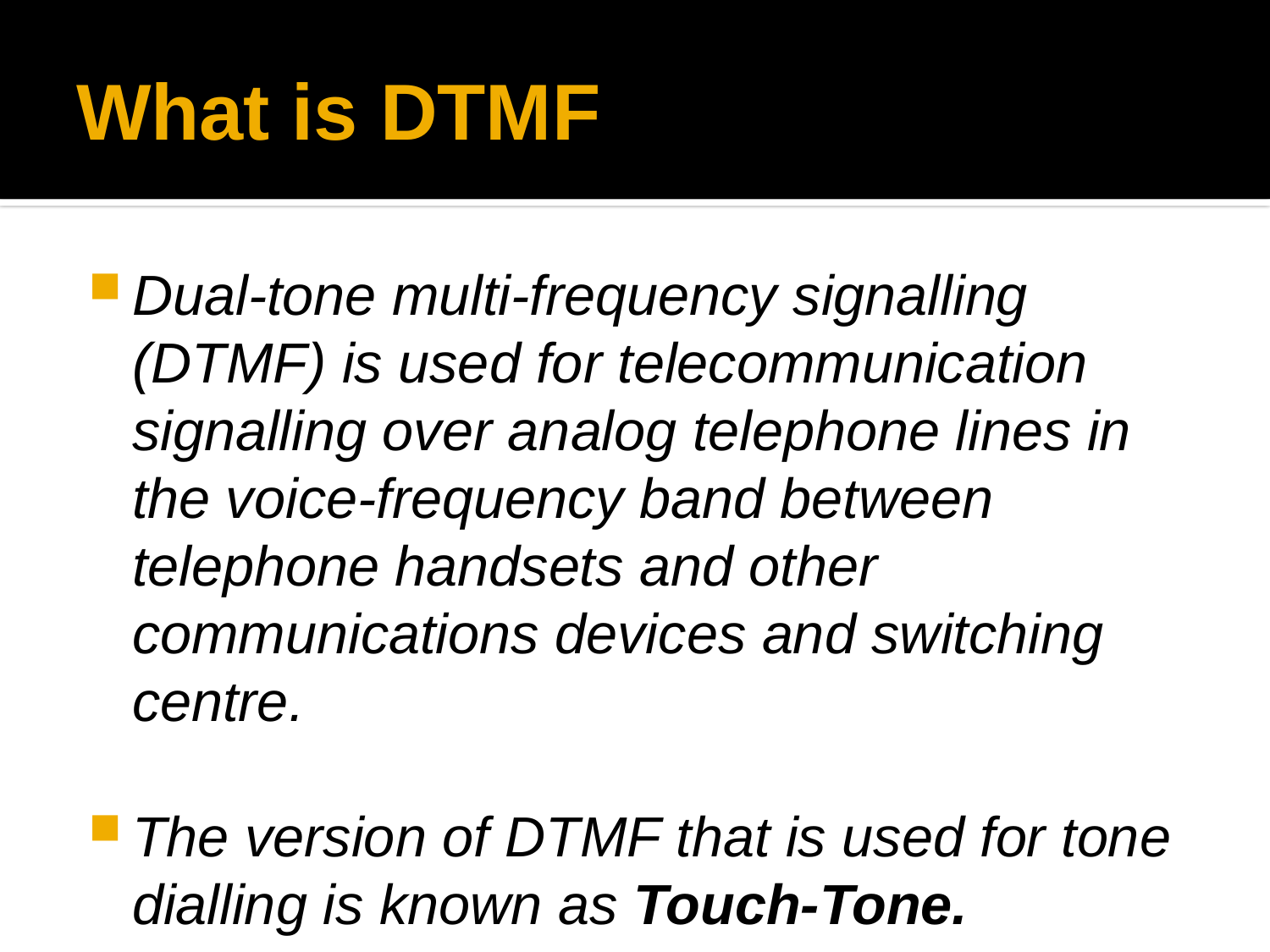

# What is DTMF
Dual-tone multi-frequency signalling (DTMF) is used for telecommunication signalling over analog telephone lines in the voice-frequency band between telephone handsets and other communications devices and switching centre.

The version of DTMF that is used for tone dialling is known as Touch-Tone.